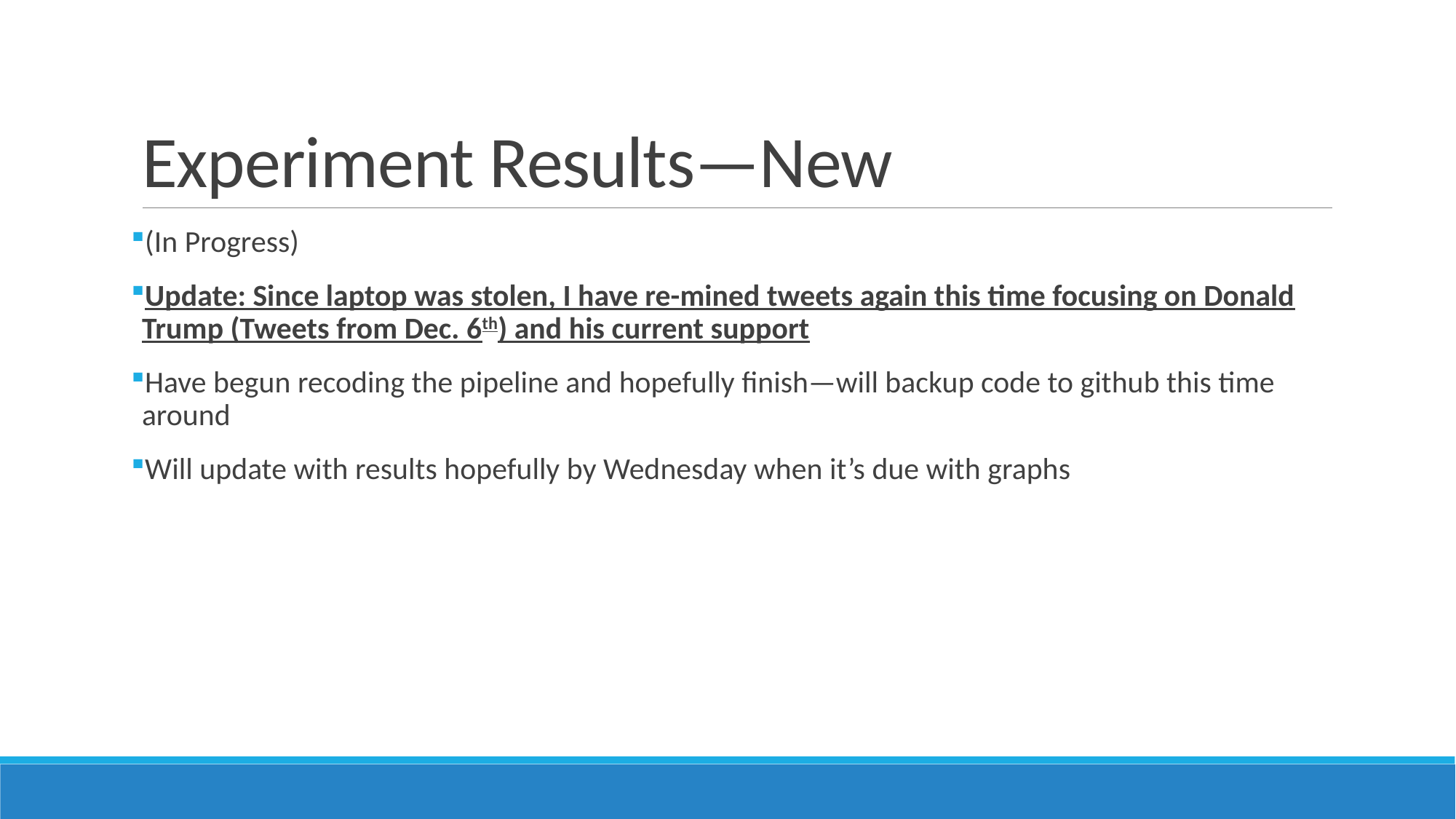

# Experiment Results—New
(In Progress)
Update: Since laptop was stolen, I have re-mined tweets again this time focusing on Donald Trump (Tweets from Dec. 6th) and his current support
Have begun recoding the pipeline and hopefully finish—will backup code to github this time around
Will update with results hopefully by Wednesday when it’s due with graphs